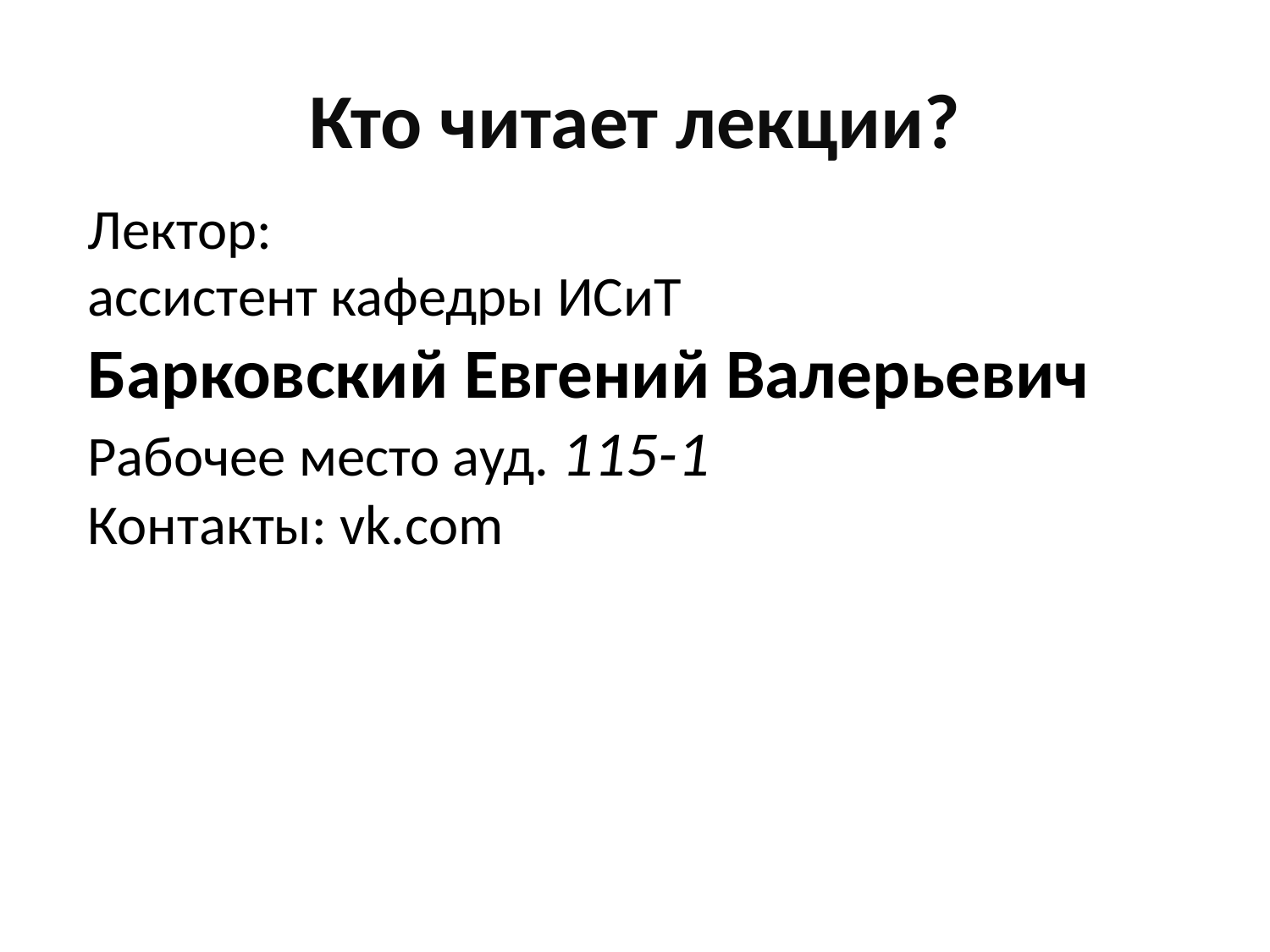

# Кто читает лекции?
Лектор:
ассистент кафедры ИСиТ
Барковский Евгений Валерьевич
Рабочее место ауд. 115-1
Контакты: vk.com